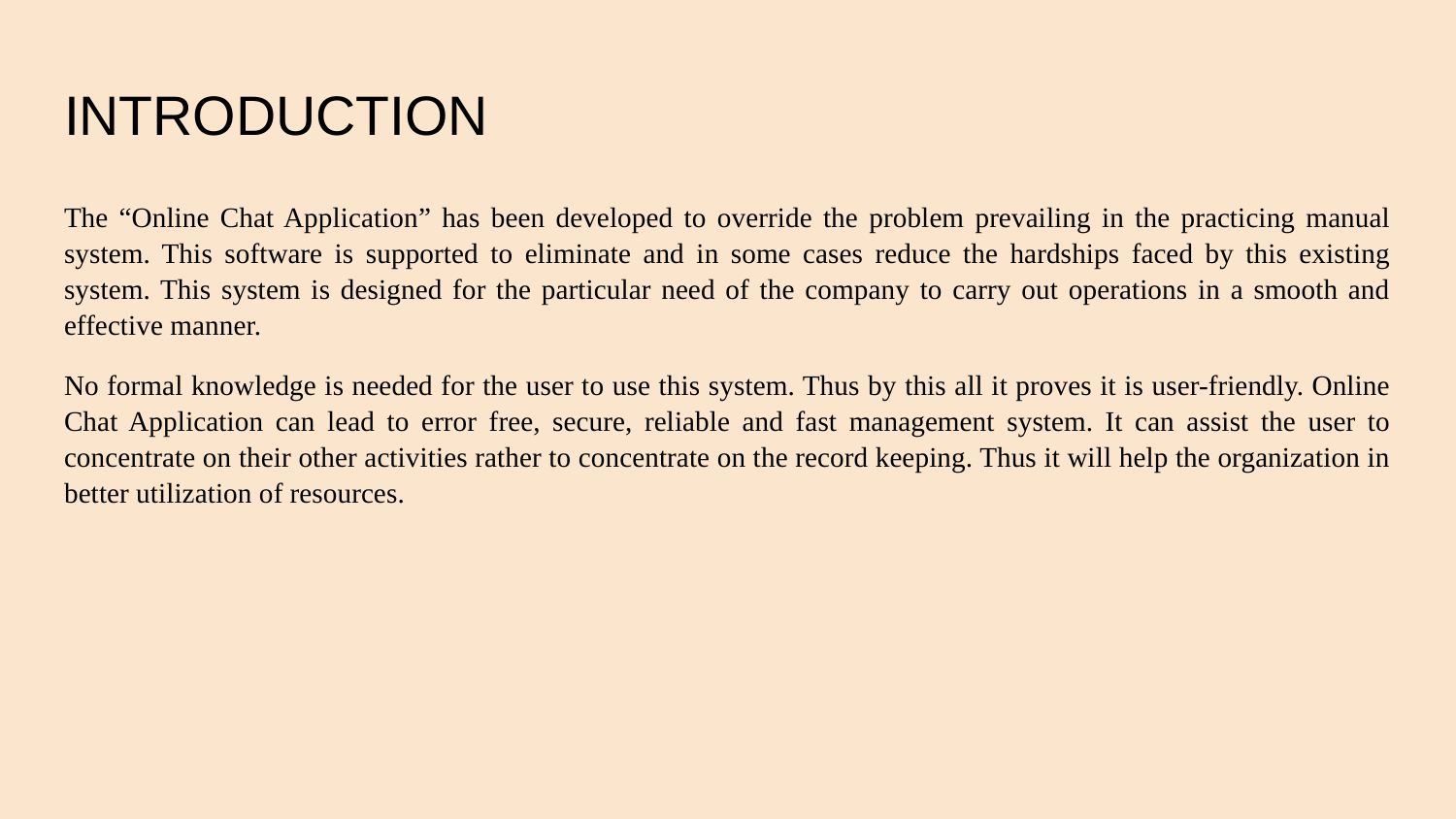

# INTRODUCTION
The “Online Chat Application” has been developed to override the problem prevailing in the practicing manual system. This software is supported to eliminate and in some cases reduce the hardships faced by this existing system. This system is designed for the particular need of the company to carry out operations in a smooth and effective manner.
No formal knowledge is needed for the user to use this system. Thus by this all it proves it is user-friendly. Online Chat Application can lead to error free, secure, reliable and fast management system. It can assist the user to concentrate on their other activities rather to concentrate on the record keeping. Thus it will help the organization in better utilization of resources.